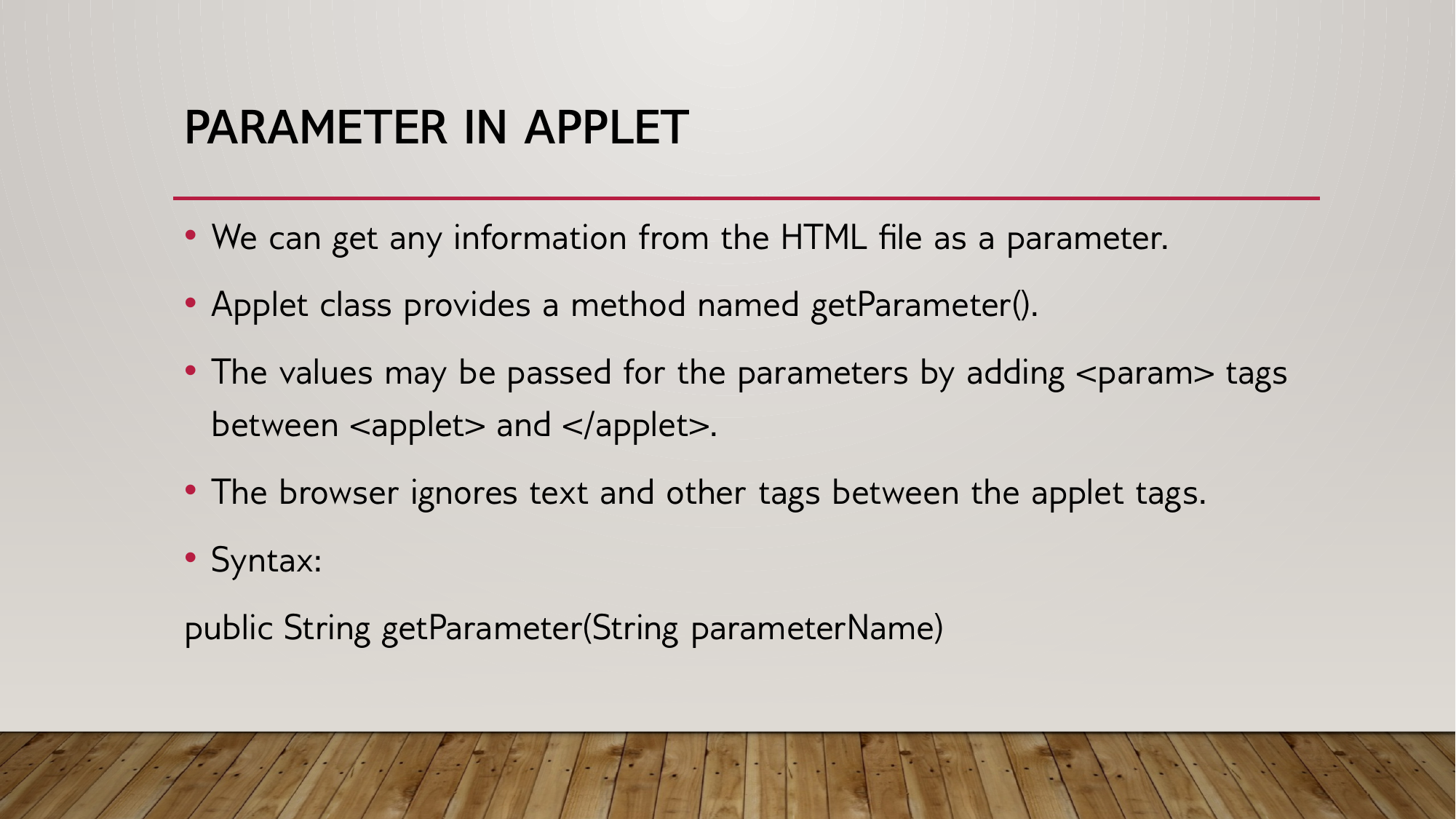

# Parameter in Applet
We can get any information from the HTML file as a parameter.
Applet class provides a method named getParameter().
The values may be passed for the parameters by adding <param> tags between <applet> and </applet>.
The browser ignores text and other tags between the applet tags.
Syntax:
public String getParameter(String parameterName)